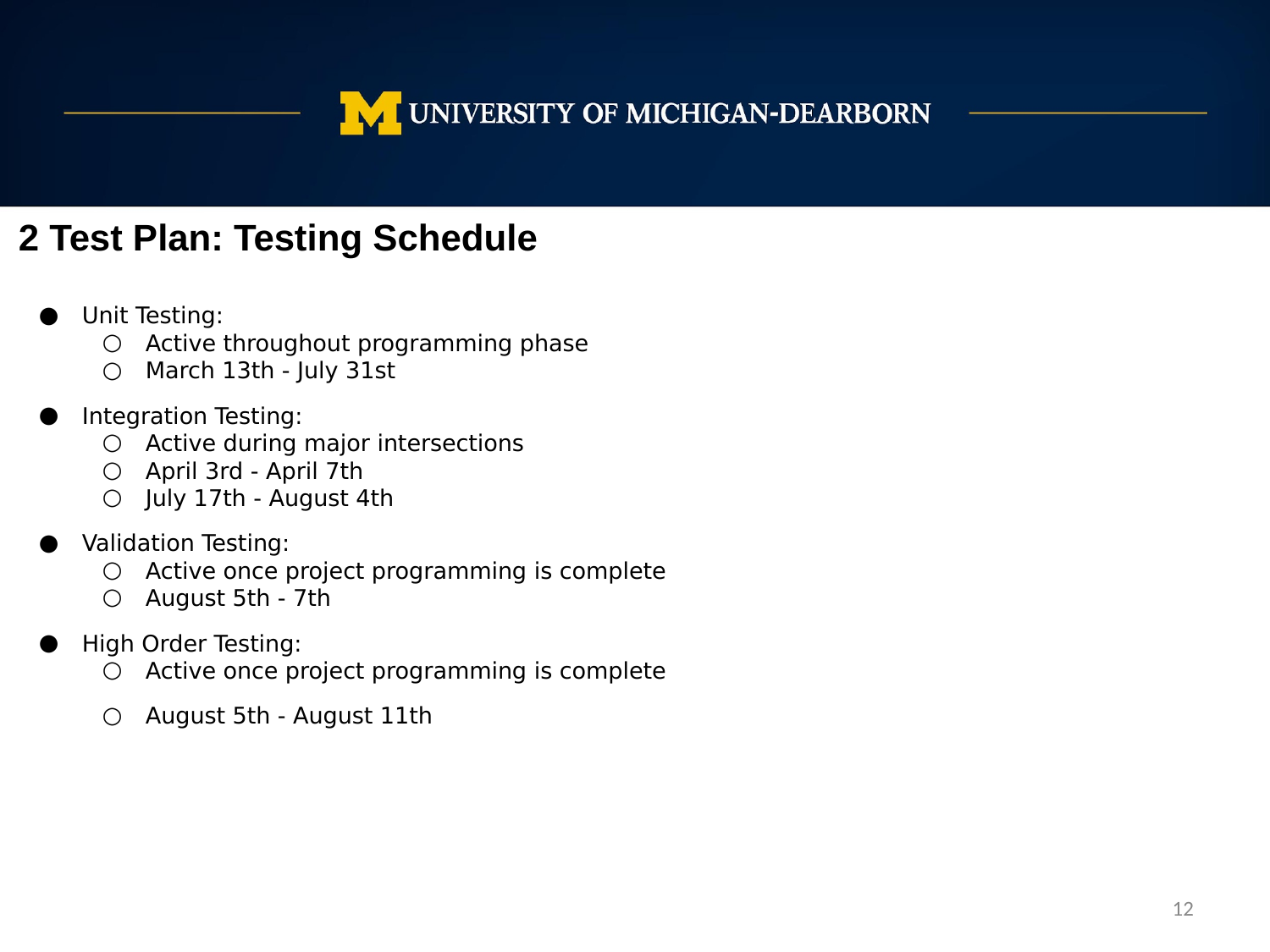

2 Test Plan: Testing Schedule

Unit Testing:
Active throughout programming phase
March 13th - July 31st
Integration Testing:
Active during major intersections
April 3rd - April 7th
July 17th - August 4th
Validation Testing:
Active once project programming is complete
August 5th - 7th
High Order Testing:
Active once project programming is complete
August 5th - August 11th
12